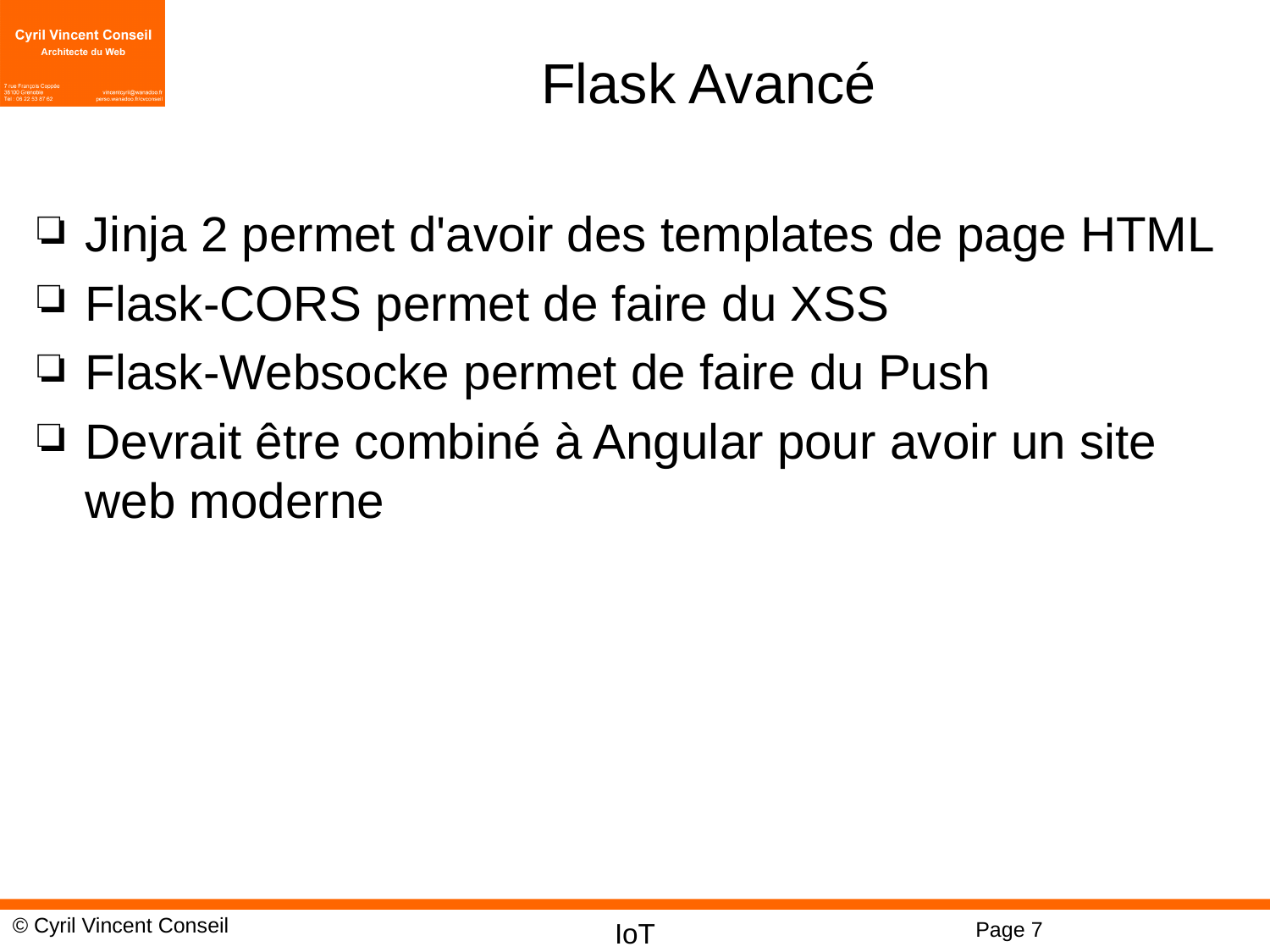

# Flask Avancé
Jinja 2 permet d'avoir des templates de page HTML
Flask-CORS permet de faire du XSS
Flask-Websocke permet de faire du Push
Devrait être combiné à Angular pour avoir un site web moderne